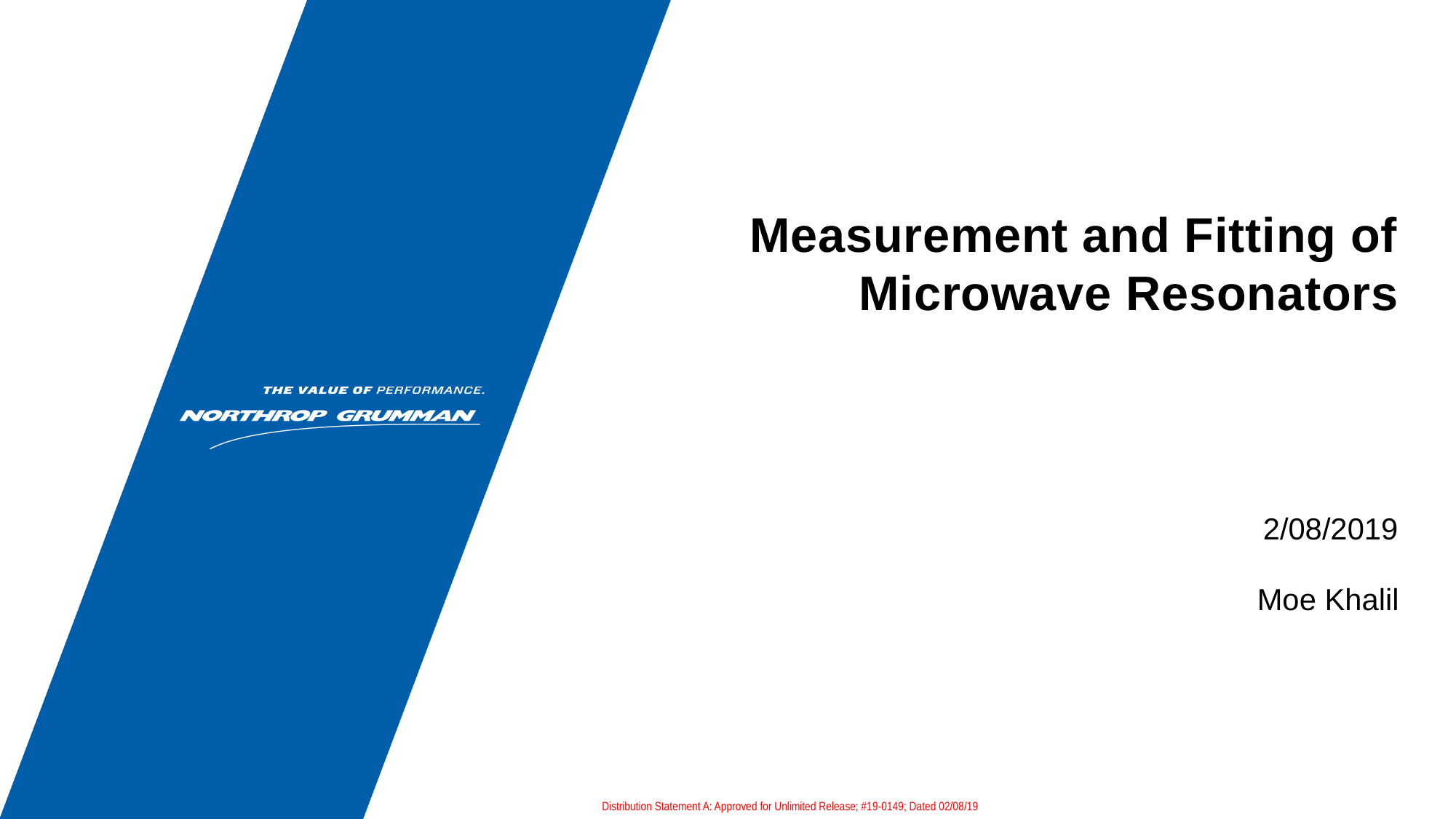

# Measurement and Fitting of Microwave Resonators
2/08/2019
Moe Khalil
Distribution Statement A: Approved for Unlimited Release; #19-0149; Dated 02/08/19